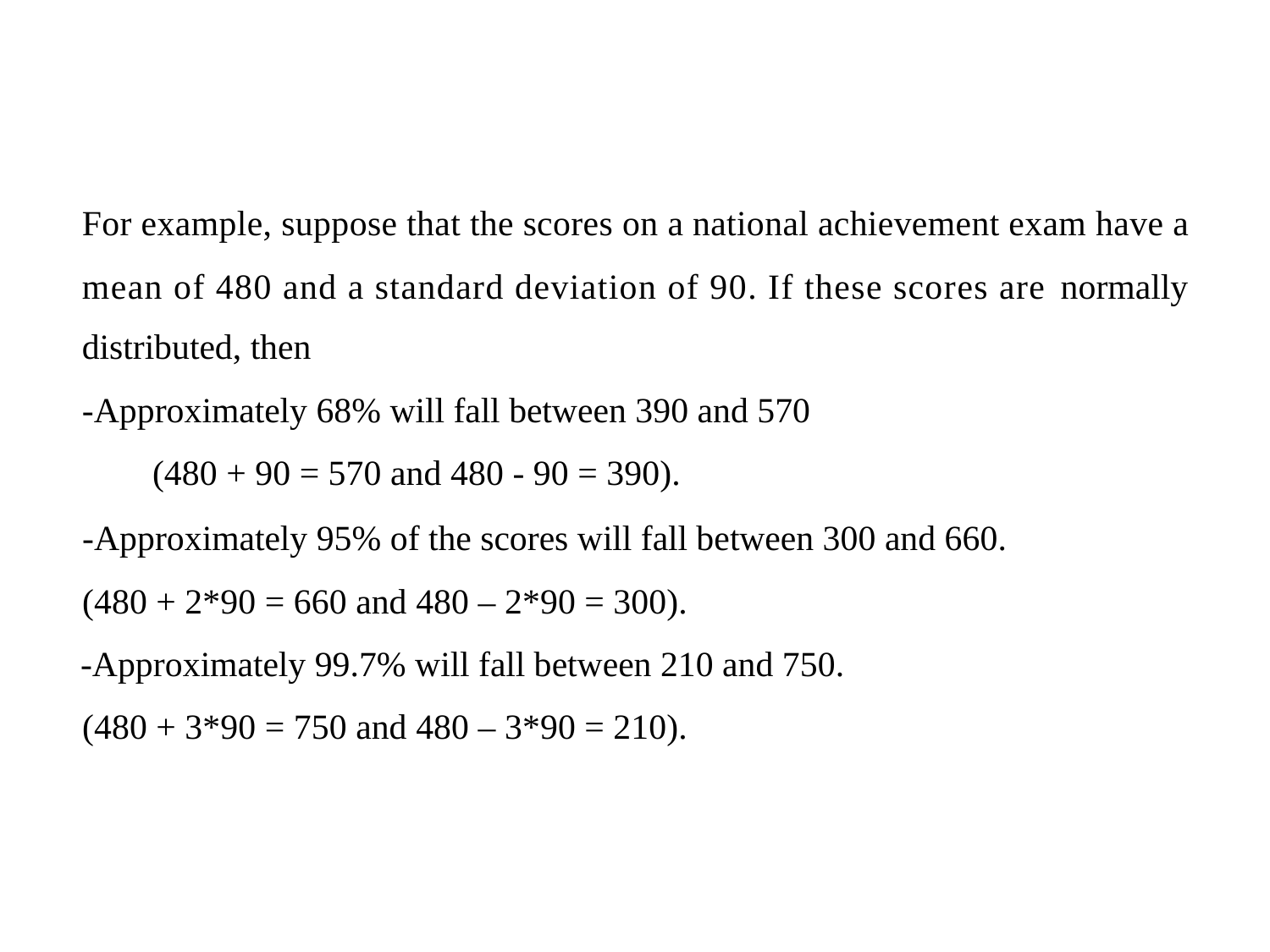

For example, suppose that the scores on a national achievement exam have a
mean of 480 and a standard deviation of 90. If these scores are
distributed, then
-Approximately 68% will fall between 390 and 570
(480 + 90 = 570 and 480 - 90 = 390).
-Approximately 95% of the scores will fall between 300 and 660.
(480 + 2*90 = 660 and 480 – 2*90 = 300).
-Approximately 99.7% will fall between 210 and 750.
(480 + 3*90 = 750 and 480 – 3*90 = 210).
normally